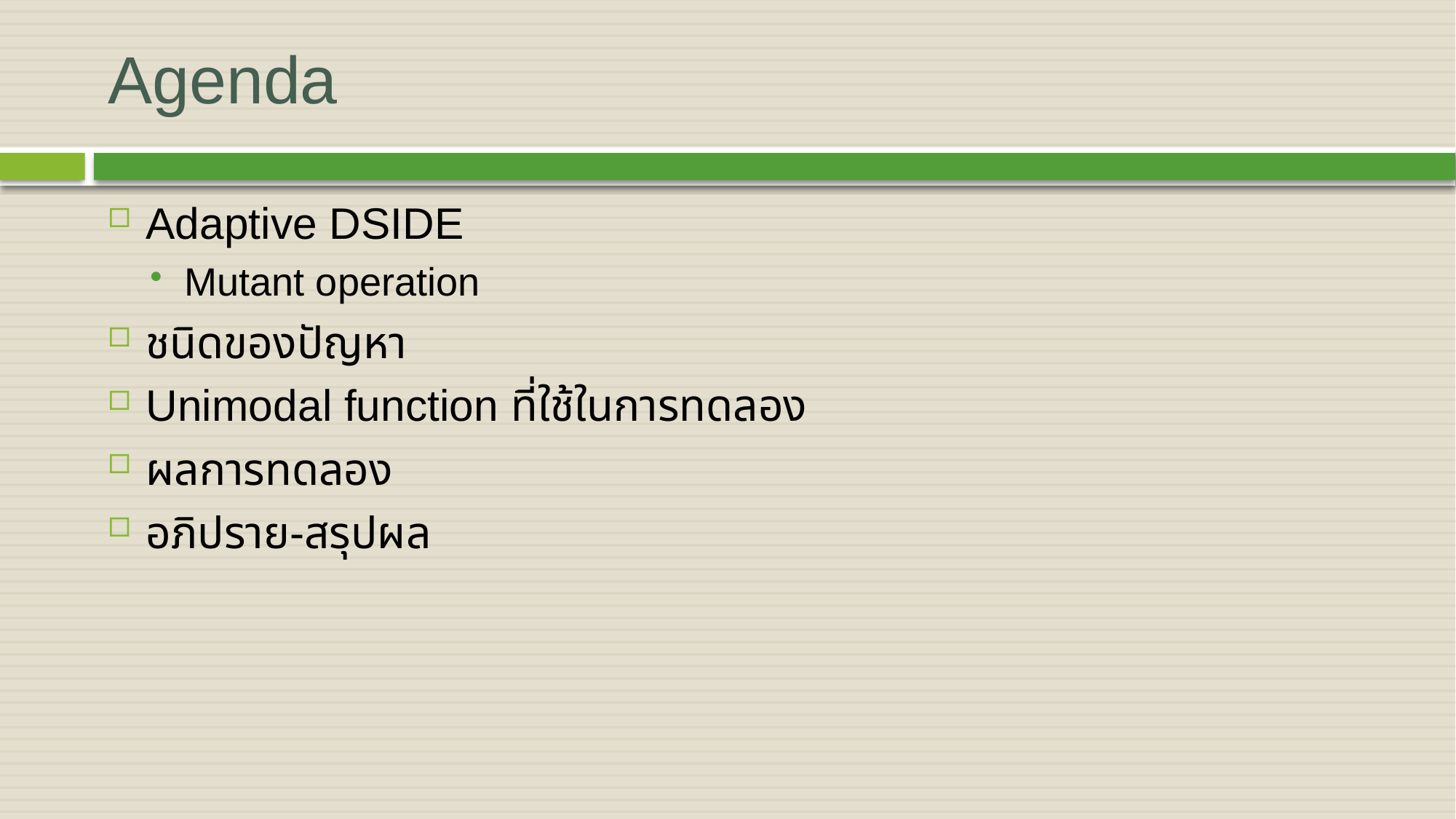

# Agenda
Adaptive DSIDE
Mutant operation
ชนิดของปัญหา
Unimodal function ที่ใช้ในการทดลอง
ผลการทดลอง
อภิปราย-สรุปผล